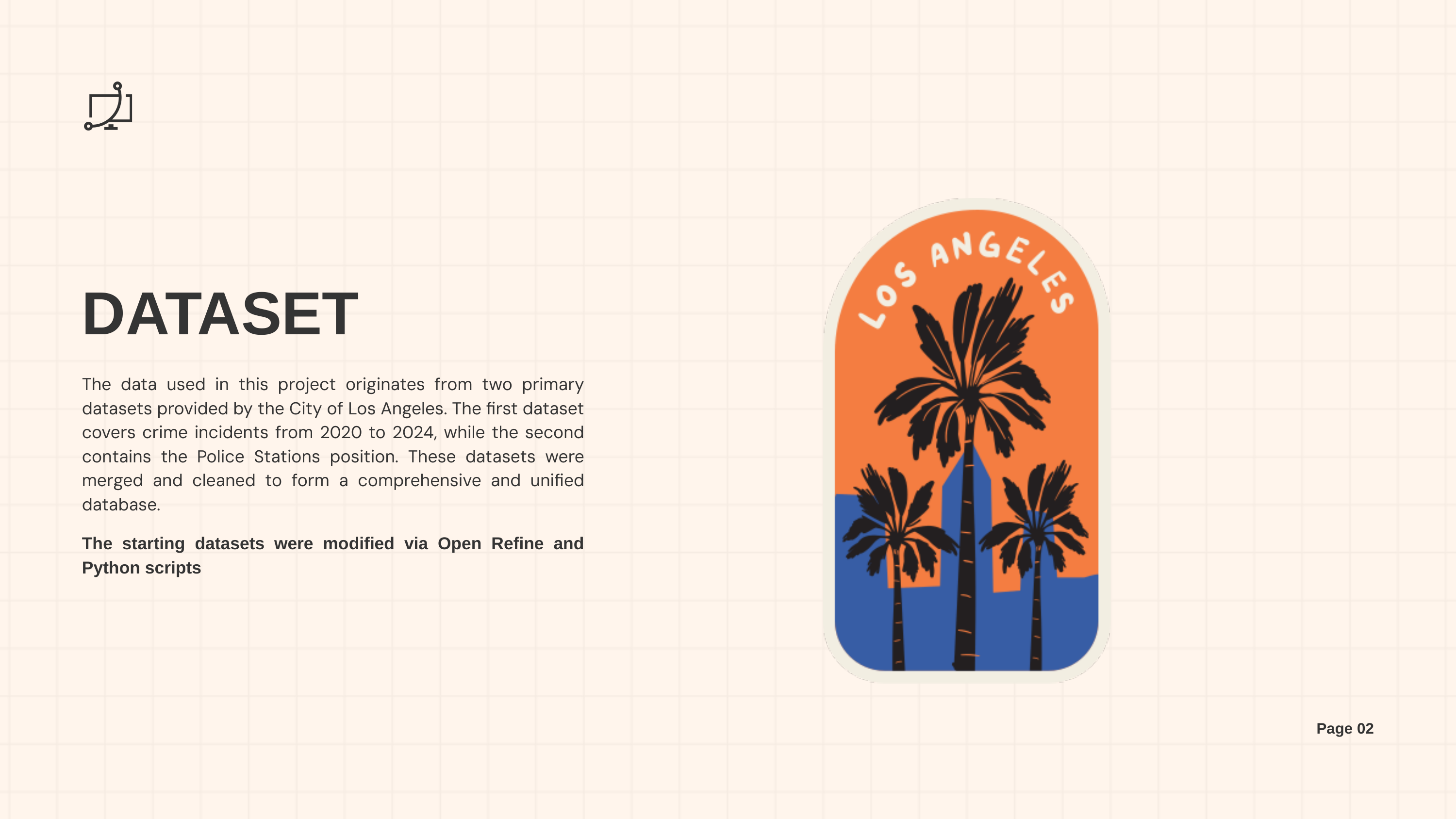

DATASET
The data used in this project originates from two primary datasets provided by the City of Los Angeles. The first dataset covers crime incidents from 2020 to 2024, while the second contains the Police Stations position. These datasets were merged and cleaned to form a comprehensive and unified database.
The starting datasets were modified via Open Refine and Python scripts
Page 02